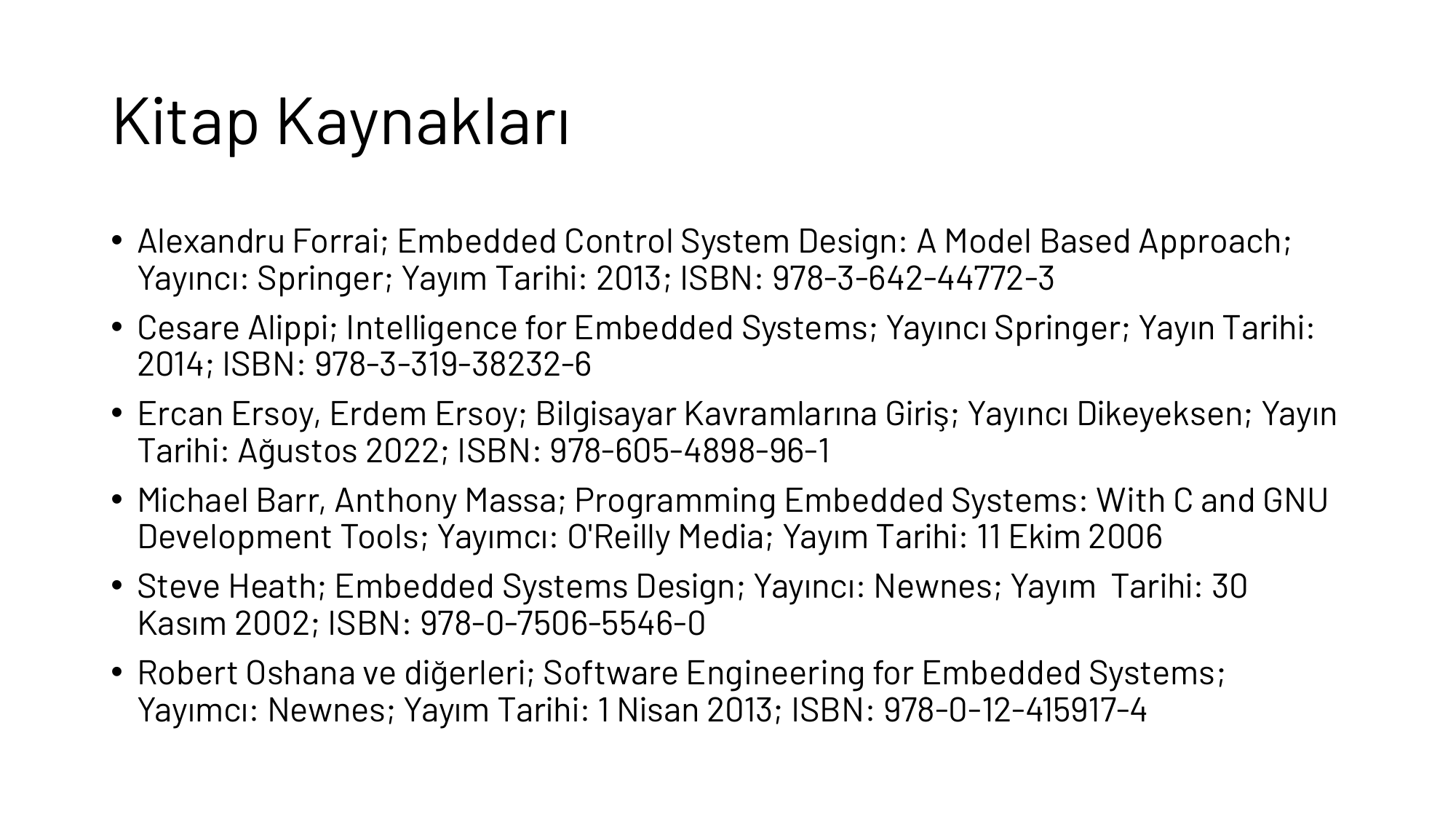

# Kitap Kaynakları
Alexandru Forrai; Embedded Control System Design: A Model Based Approach; Yayıncı: Springer; Yayım Tarihi: 2013; ISBN: 978-3-642-44772-3
Cesare Alippi; Intelligence for Embedded Systems; Yayıncı Springer; Yayın Tarihi: 2014; ISBN: 978-3-319-38232-6
Ercan Ersoy, Erdem Ersoy; Bilgisayar Kavramlarına Giriş; Yayıncı Dikeyeksen; Yayın Tarihi: Ağustos 2022; ISBN: 978-605-4898-96-1
Michael Barr, Anthony Massa; Programming Embedded Systems: With C and GNU Development Tools; Yayımcı: O'Reilly Media; Yayım Tarihi: 11 Ekim 2006
Steve Heath; Embedded Systems Design; Yayıncı: Newnes; Yayım  Tarihi: 30 Kasım 2002; ISBN: 978-0-7506-5546-0
Robert Oshana ve diğerleri; Software Engineering for Embedded Systems; Yayımcı: Newnes; Yayım Tarihi: 1 Nisan 2013; ISBN: 978-0-12-415917-4